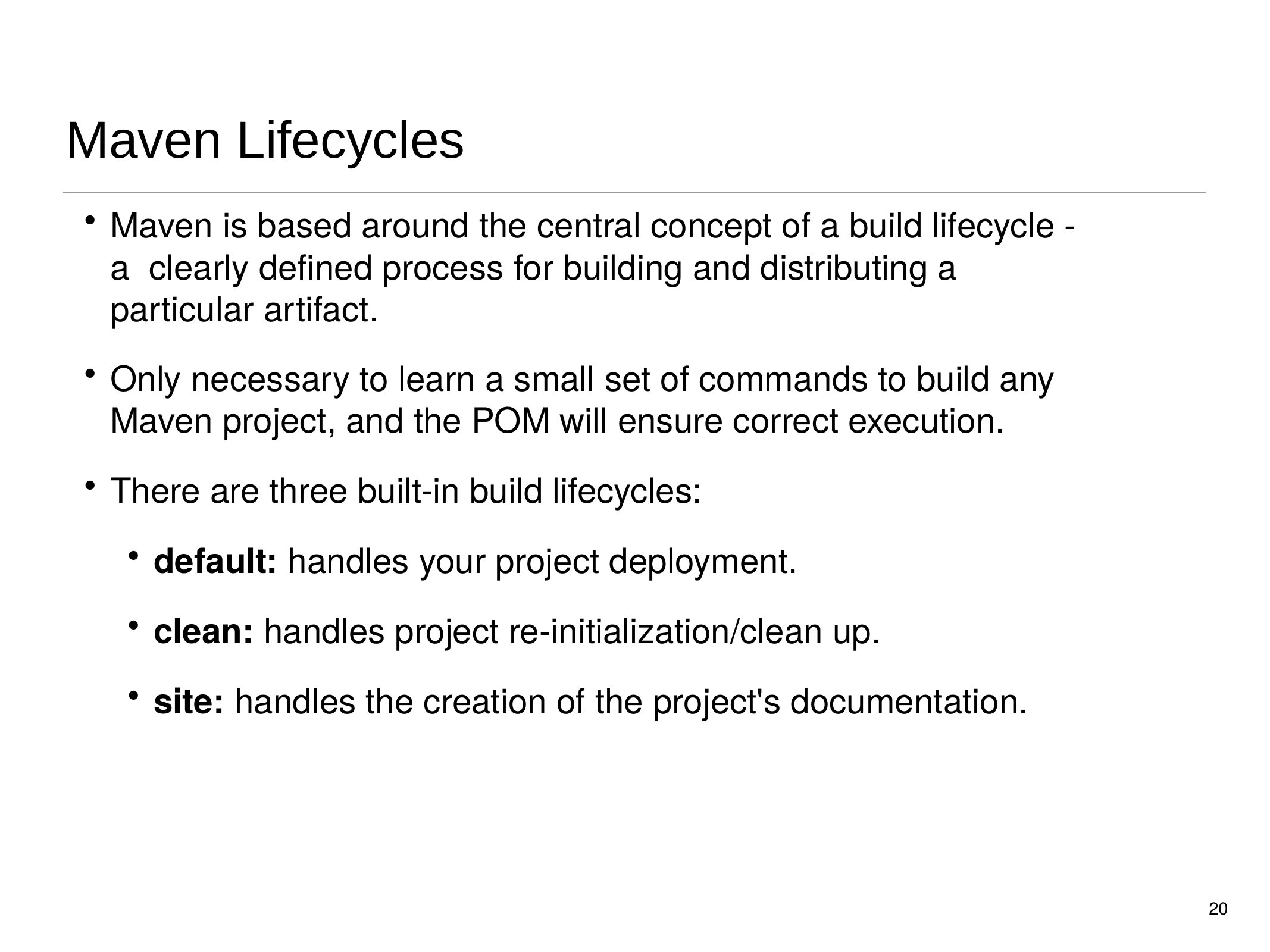

# Maven Lifecycles
Maven is based around the central concept of a build lifecycle -  a  clearly defined process for building and distributing a particular artifact.
Only necessary to learn a small set of commands to build any Maven project, and the POM will ensure correct execution.
There are three built-in build lifecycles:
default: handles your project deployment.
clean: handles project re-initialization/clean up.
site: handles the creation of the project's documentation.
20